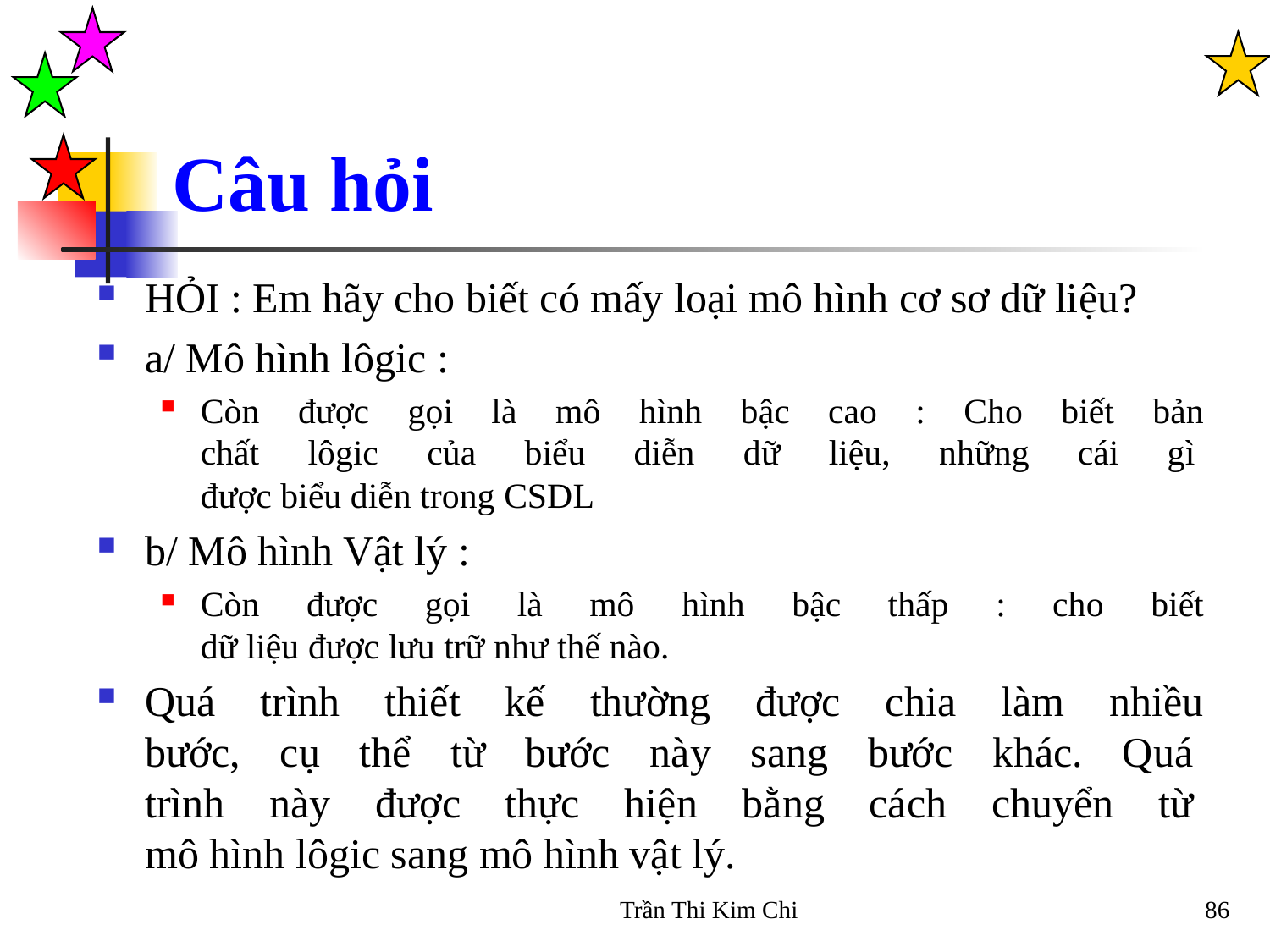

# Câu hỏi
HỎI : Em hãy cho biết có mấy loại mô hình cơ sơ dữ liệu?
a/ Mô hình lôgic :
Còn được gọi là mô hình bậc cao : Cho biết bản
chất lôgic của biểu diễn dữ liệu, những cái gì 
được biểu diễn trong CSDL
b/ Mô hình Vật lý :
Còn được gọi là mô hình bậc thấp : cho biết
dữ liệu được lưu trữ như thế nào.
Quá trình thiết kế thường được chia làm nhiều
bước, cụ thể từ bước này sang bước khác. Quá 
trình này được thực hiện bằng cách chuyển từ 
mô hình lôgic sang mô hình vật lý.

Trần Thi Kim Chi
86